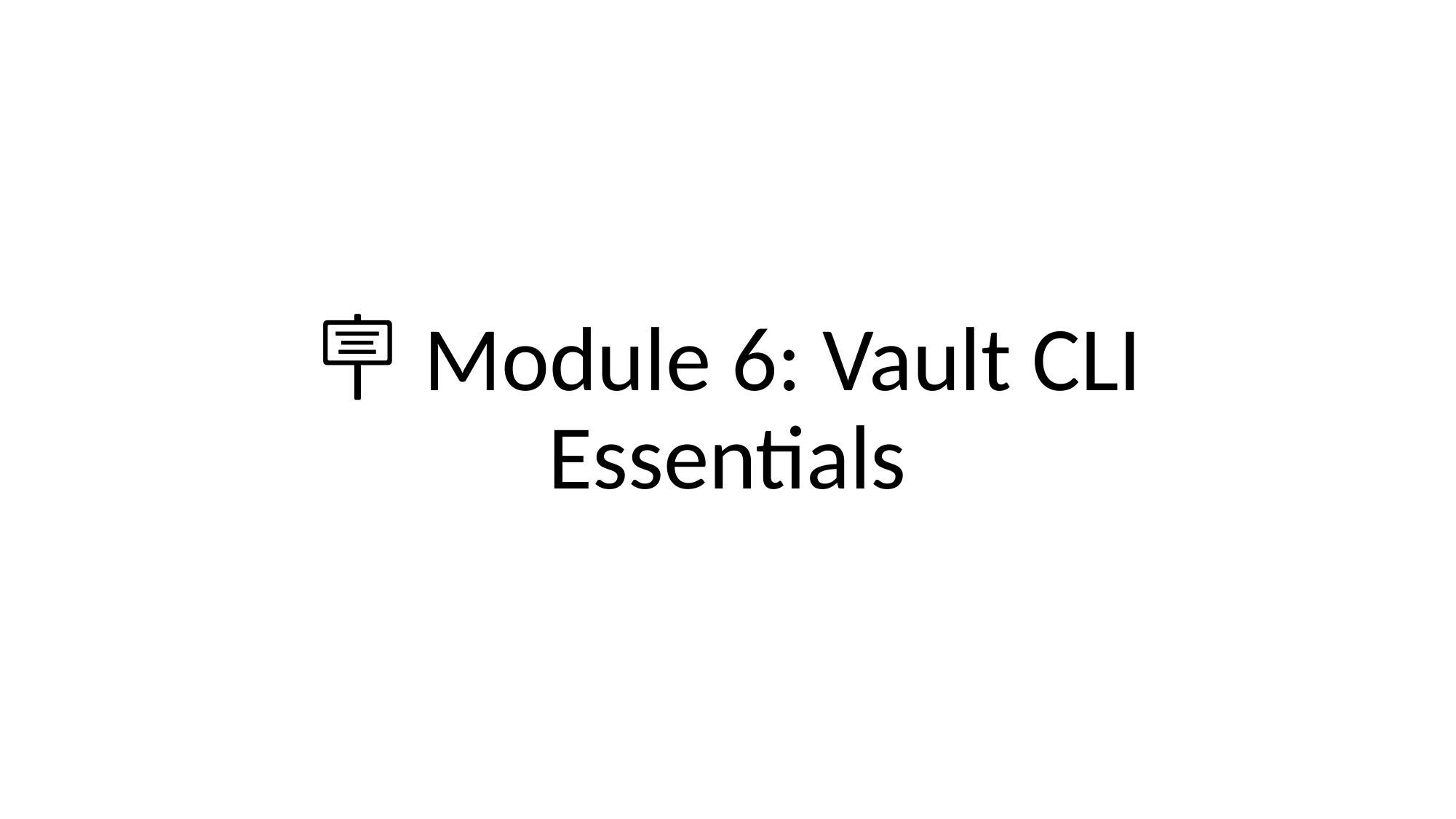

# 🪧 Module 6: Vault CLI Essentials